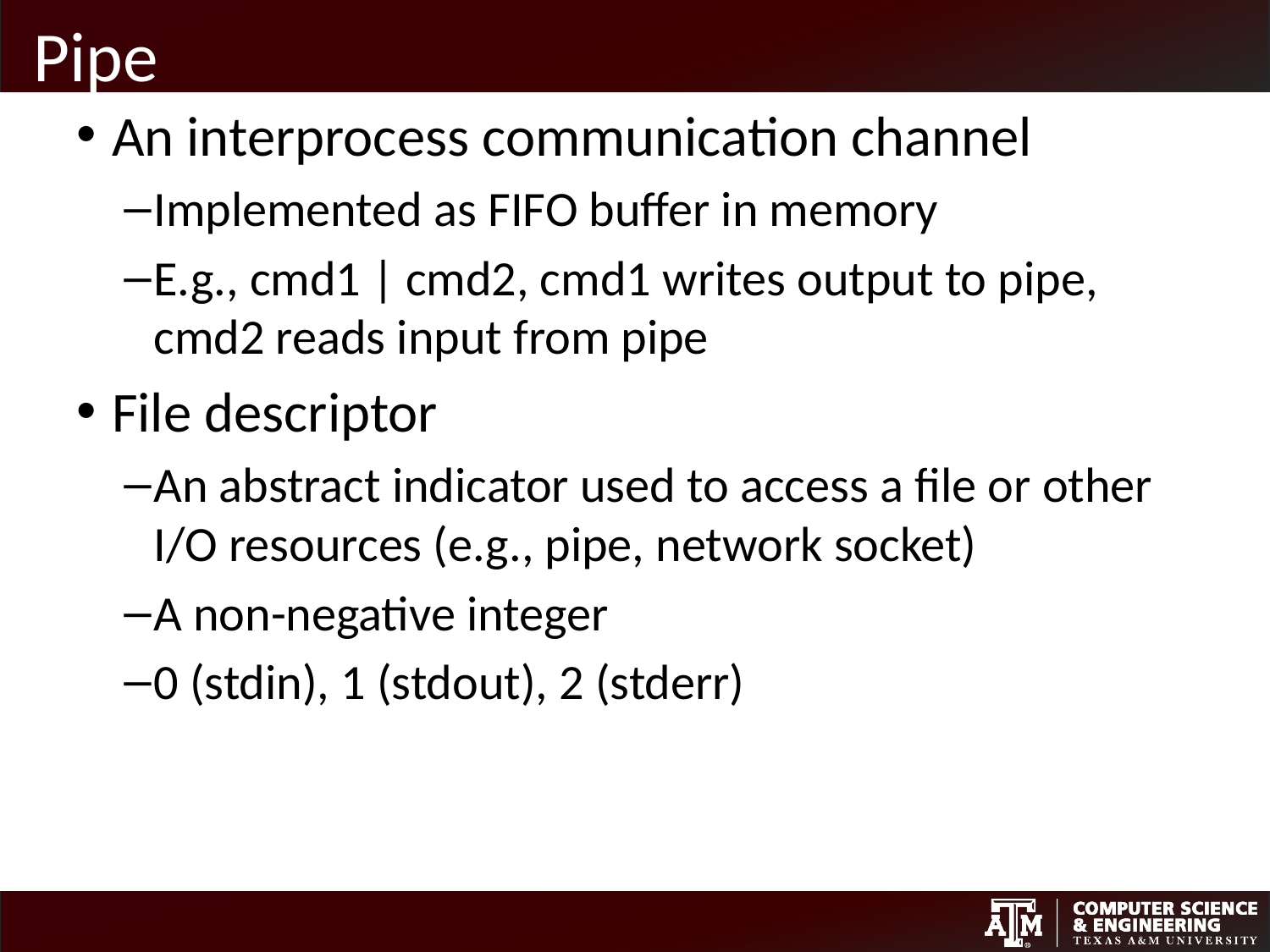

# Pipe
An interprocess communication channel
Implemented as FIFO buffer in memory
E.g., cmd1 | cmd2, cmd1 writes output to pipe, cmd2 reads input from pipe
File descriptor
An abstract indicator used to access a file or other I/O resources (e.g., pipe, network socket)
A non-negative integer
0 (stdin), 1 (stdout), 2 (stderr)